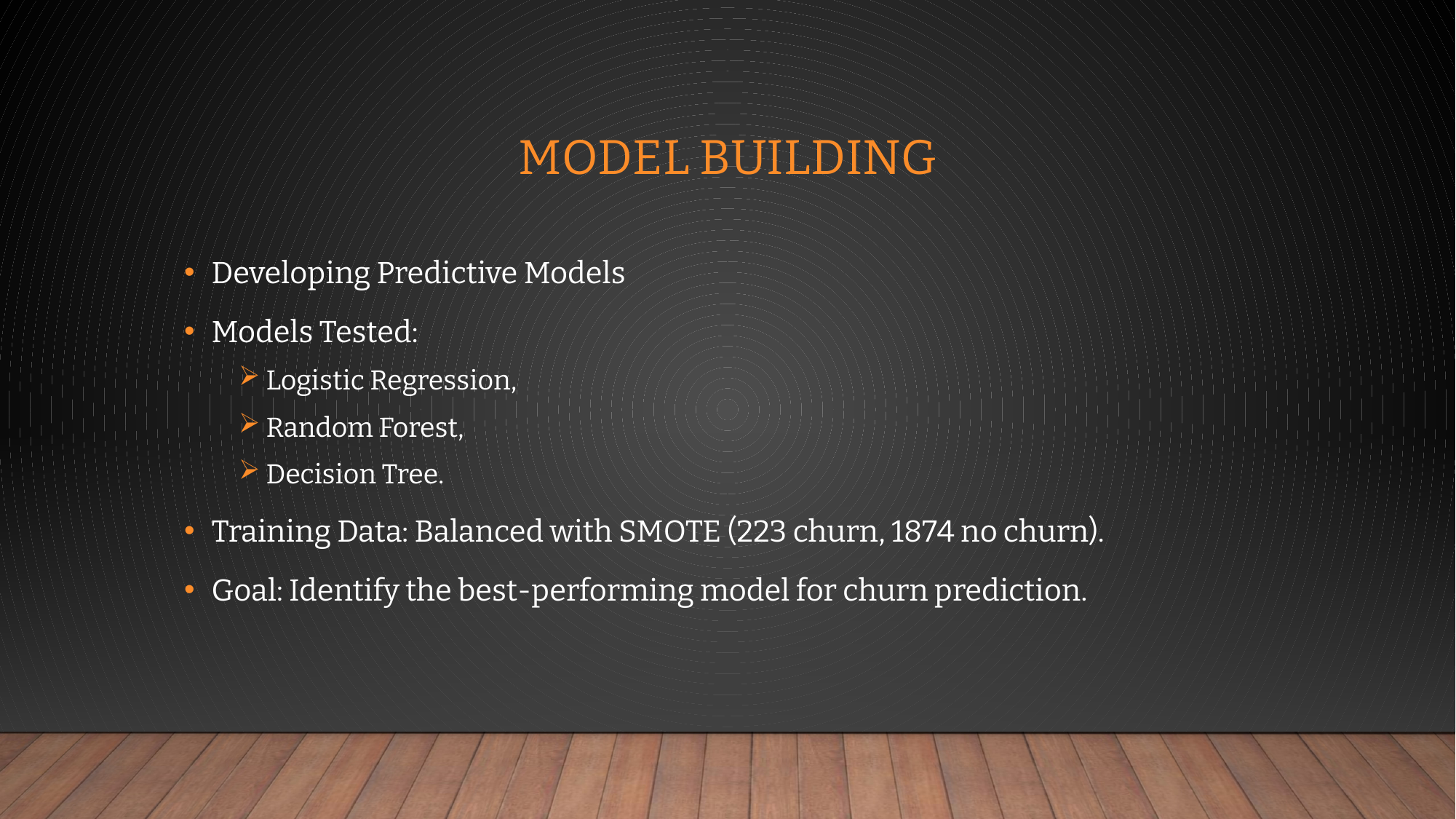

# Model Building
Developing Predictive Models
Models Tested:
Logistic Regression,
Random Forest,
Decision Tree.
Training Data: Balanced with SMOTE (223 churn, 1874 no churn).
Goal: Identify the best-performing model for churn prediction.